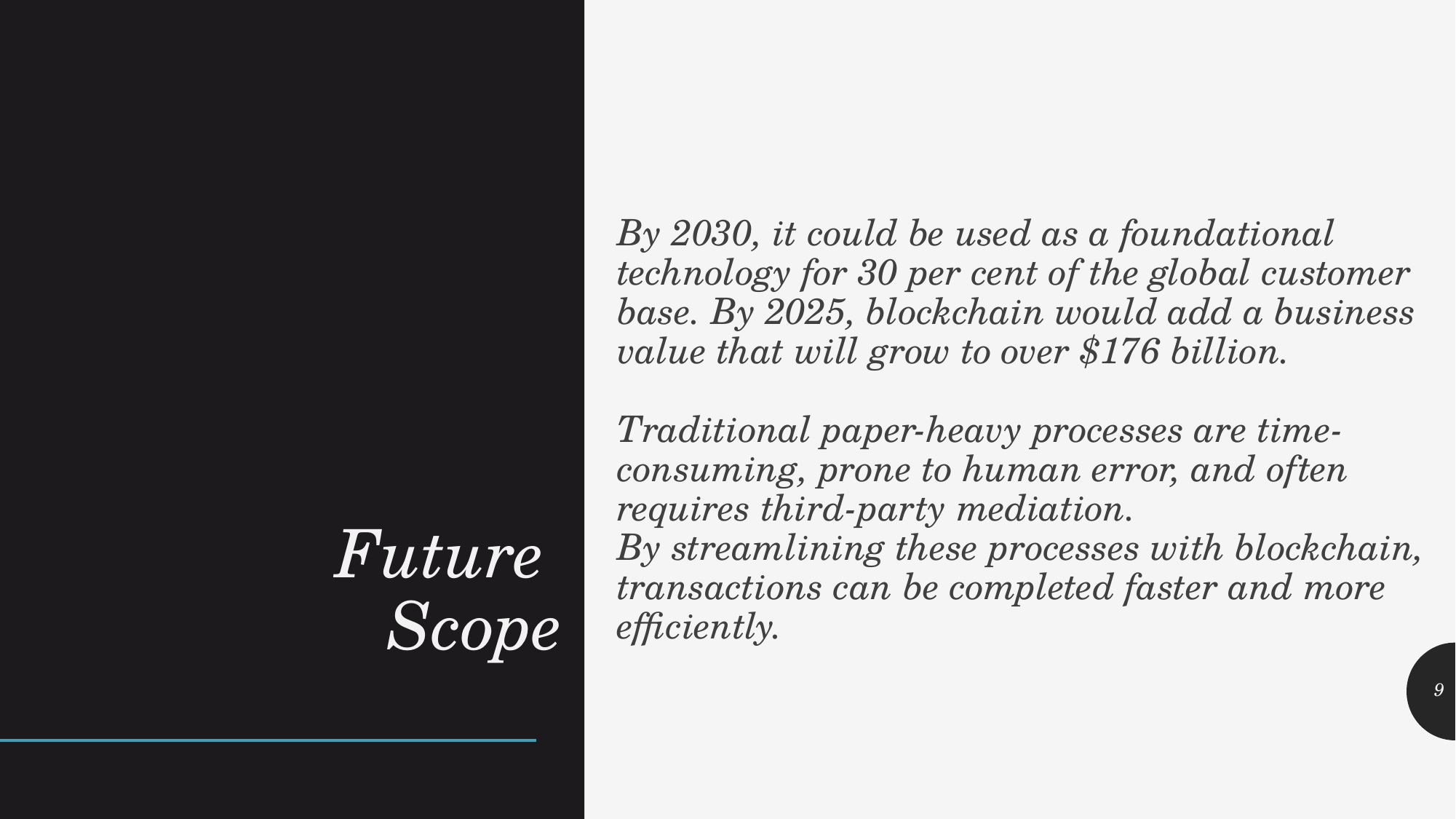

By 2030, it could be used as a foundational technology for 30 per cent of the global customer base. By 2025, blockchain would add a business value that will grow to over $176 billion.

Traditional paper-heavy processes are time-consuming, prone to human error, and often requires third-party mediation.
By streamlining these processes with blockchain, transactions can be completed faster and more efficiently.
# Future Scope
9